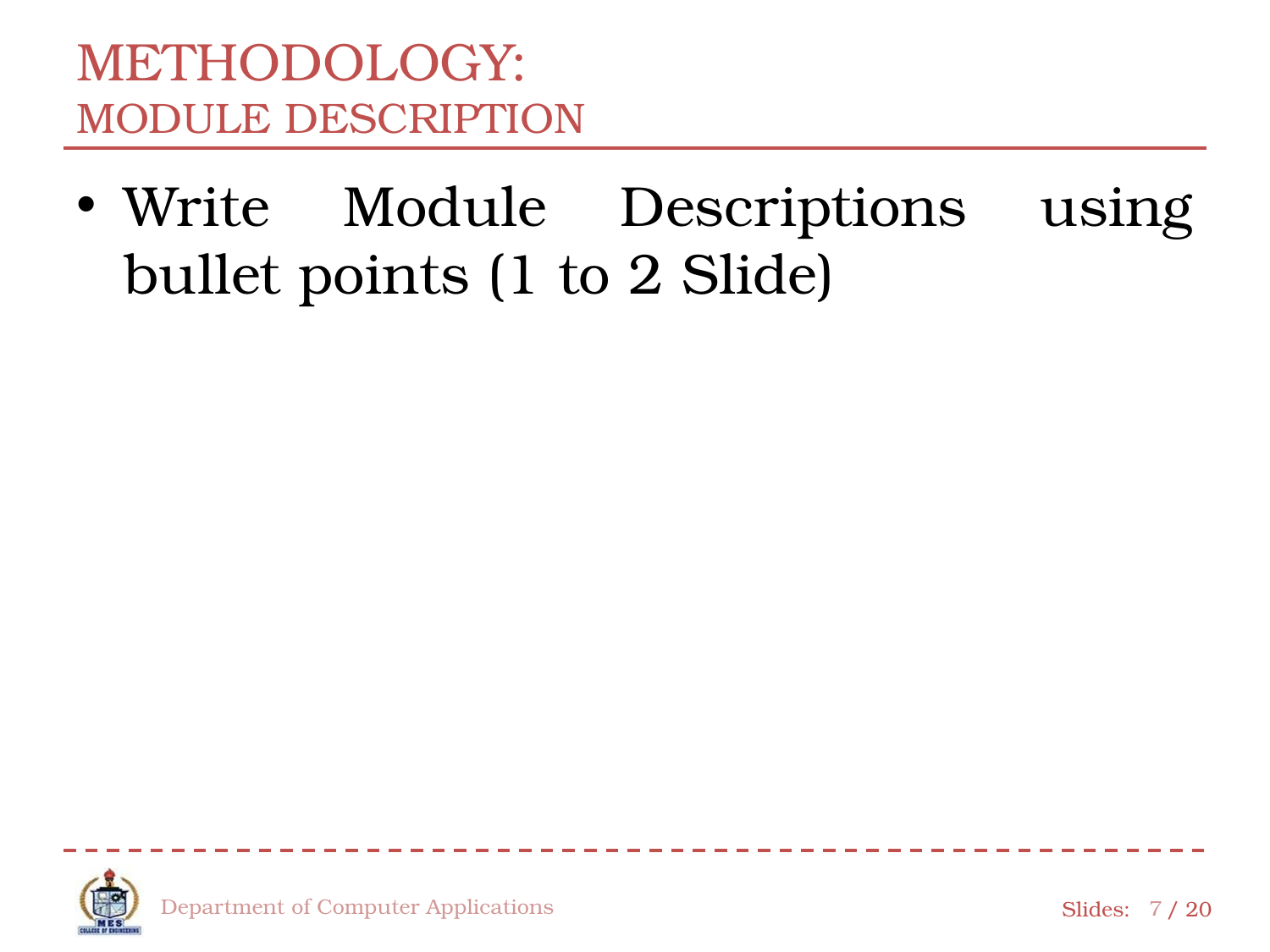

# METHODOLOGY: MODULE DESCRIPTION
Write Module Descriptions using bullet points (1 to 2 Slide)

Department of Computer Applications
7